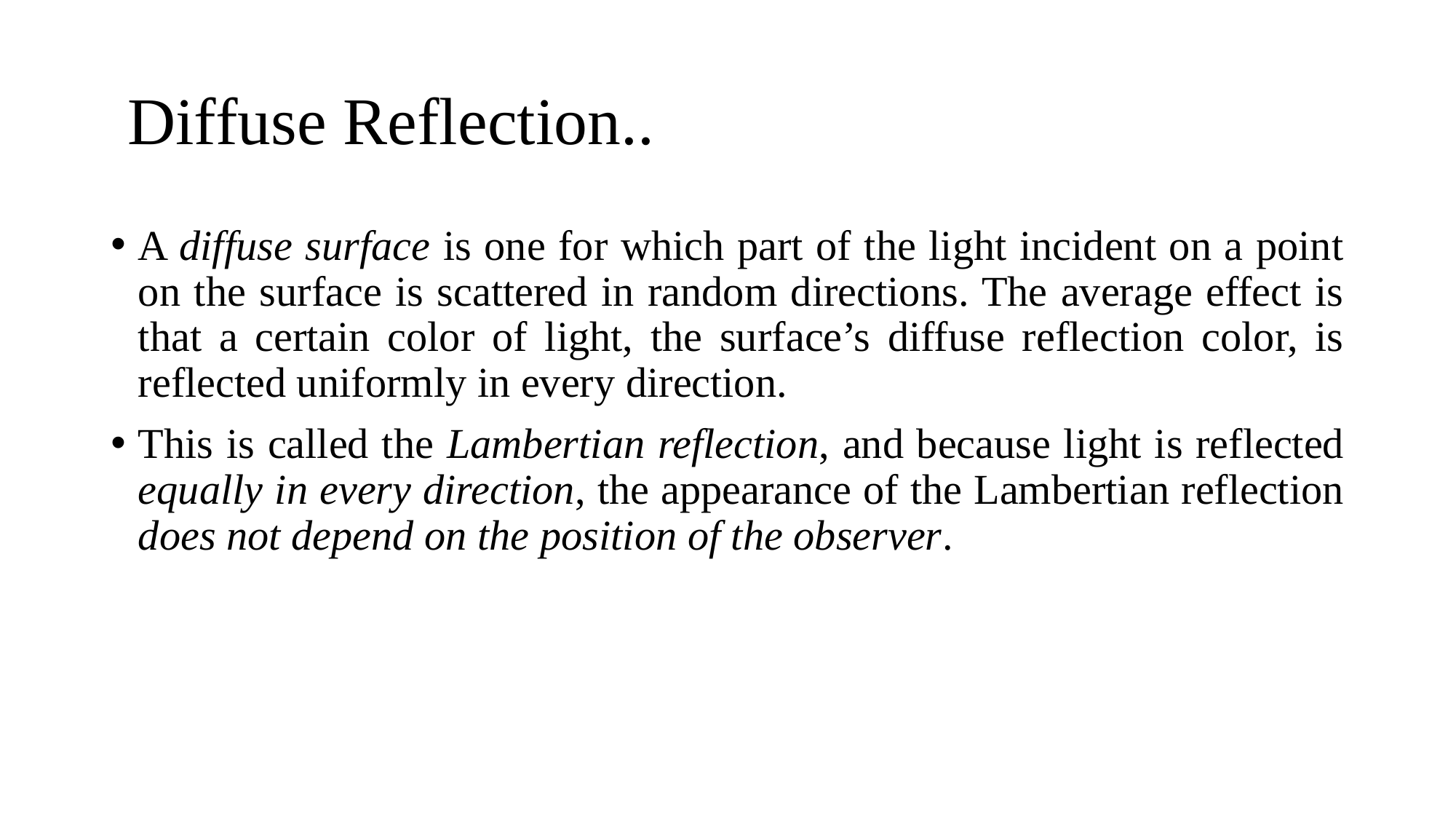

# Diffuse Reflection..
A diffuse surface is one for which part of the light incident on a point on the surface is scattered in random directions. The average effect is that a certain color of light, the surface’s diffuse reflection color, is reflected uniformly in every direction.
This is called the Lambertian reflection, and because light is reflected equally in every direction, the appearance of the Lambertian reflection does not depend on the position of the observer.